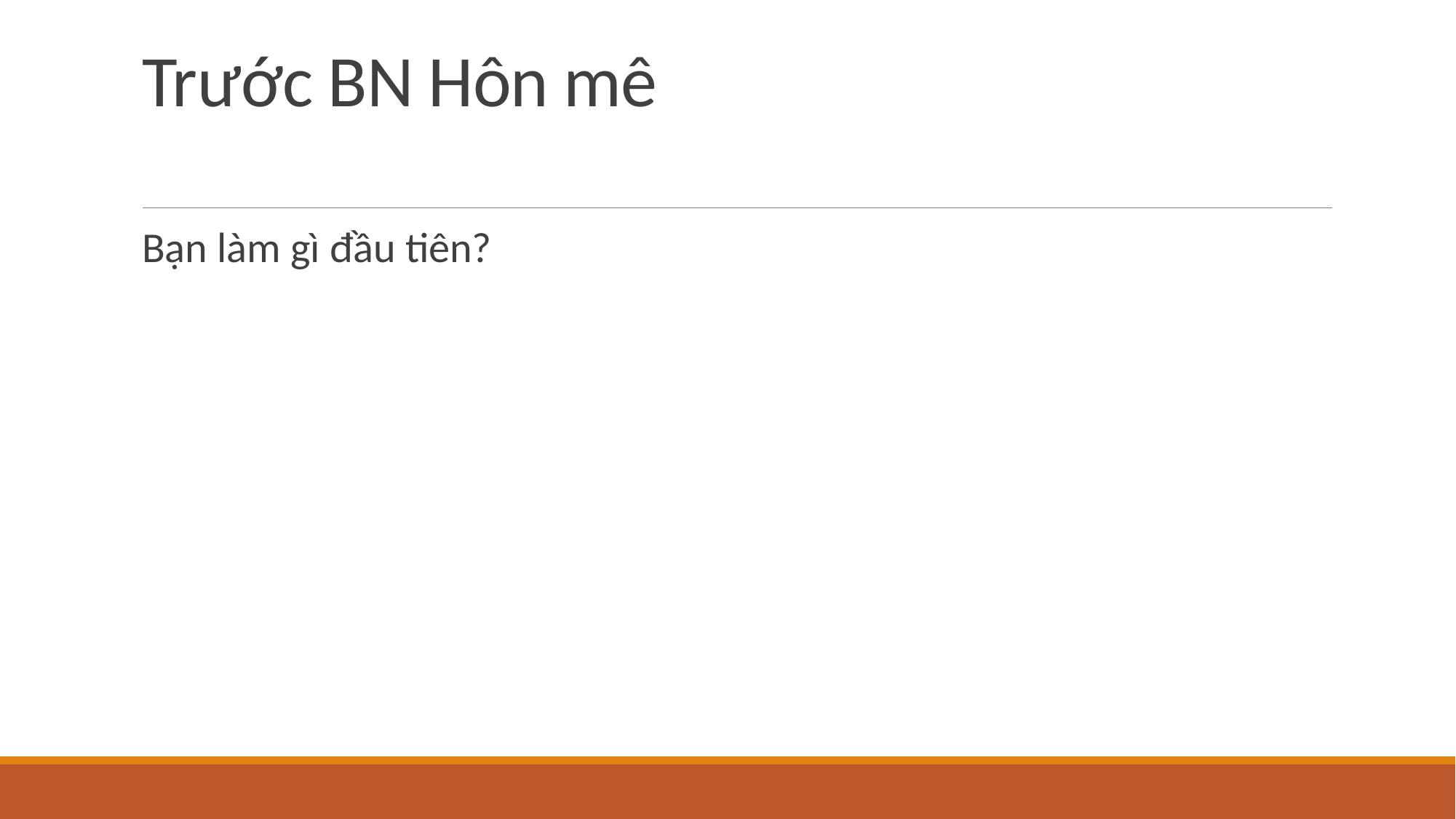

# Trước BN Hôn mê
Bạn làm gì đầu tiên?